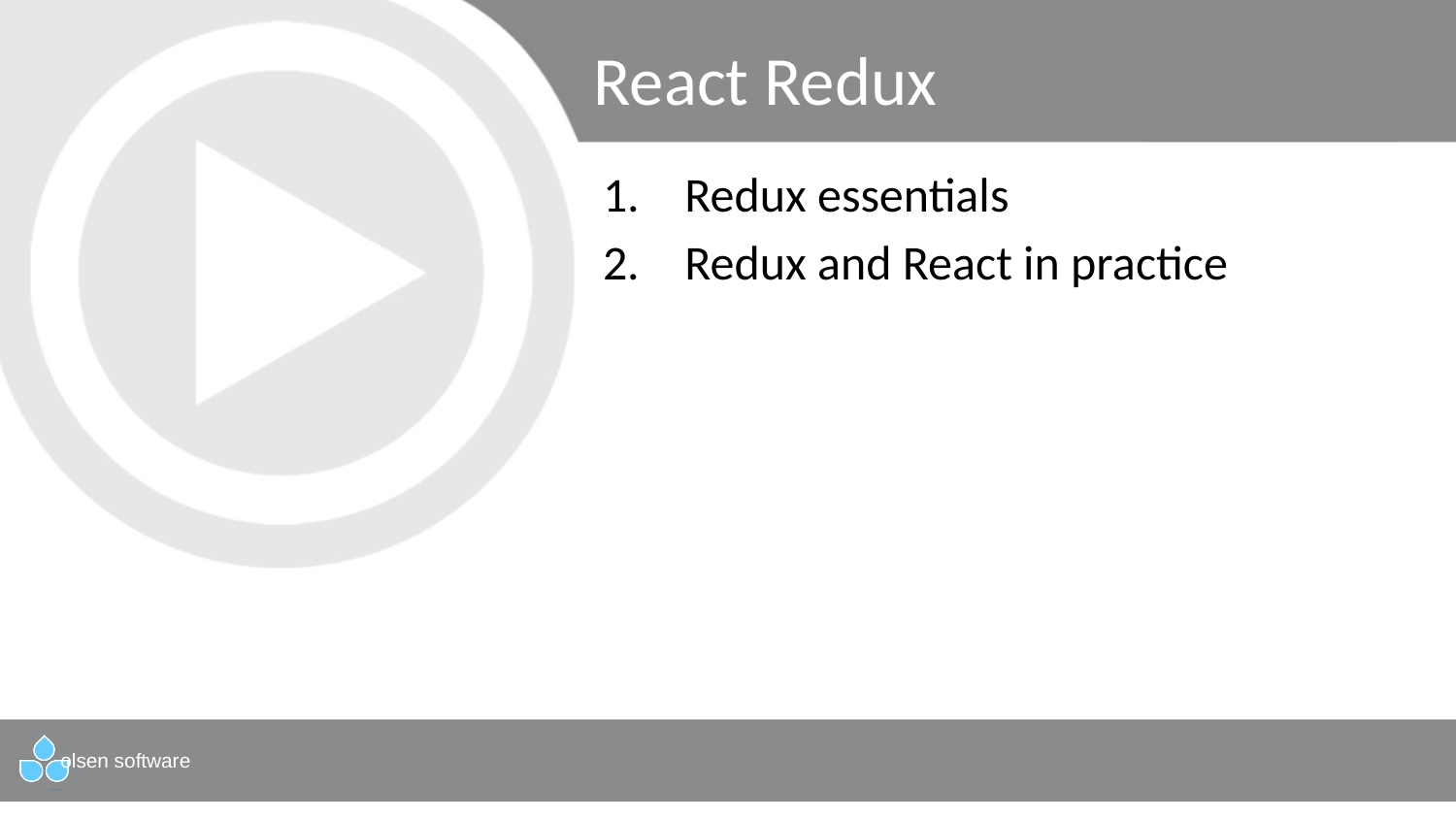

# React Redux
Redux essentials
Redux and React in practice